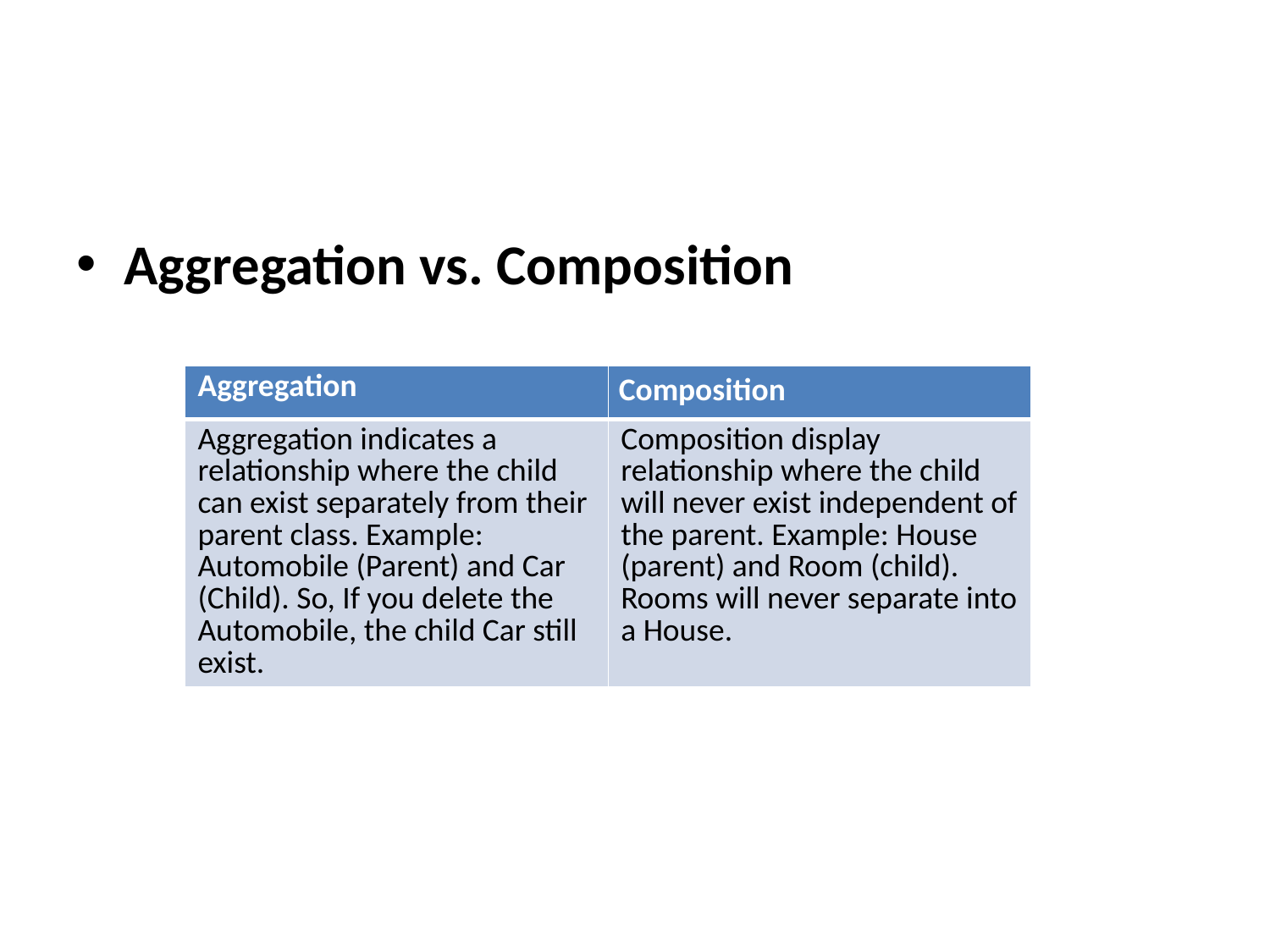

#
Aggregation vs. Composition

| Aggregation | Composition |
| --- | --- |
| Aggregation indicates a relationship where the child can exist separately from their parent class. Example: Automobile (Parent) and Car (Child). So, If you delete the Automobile, the child Car still exist. | Composition display relationship where the child will never exist independent of the parent. Example: House (parent) and Room (child). Rooms will never separate into a House. |